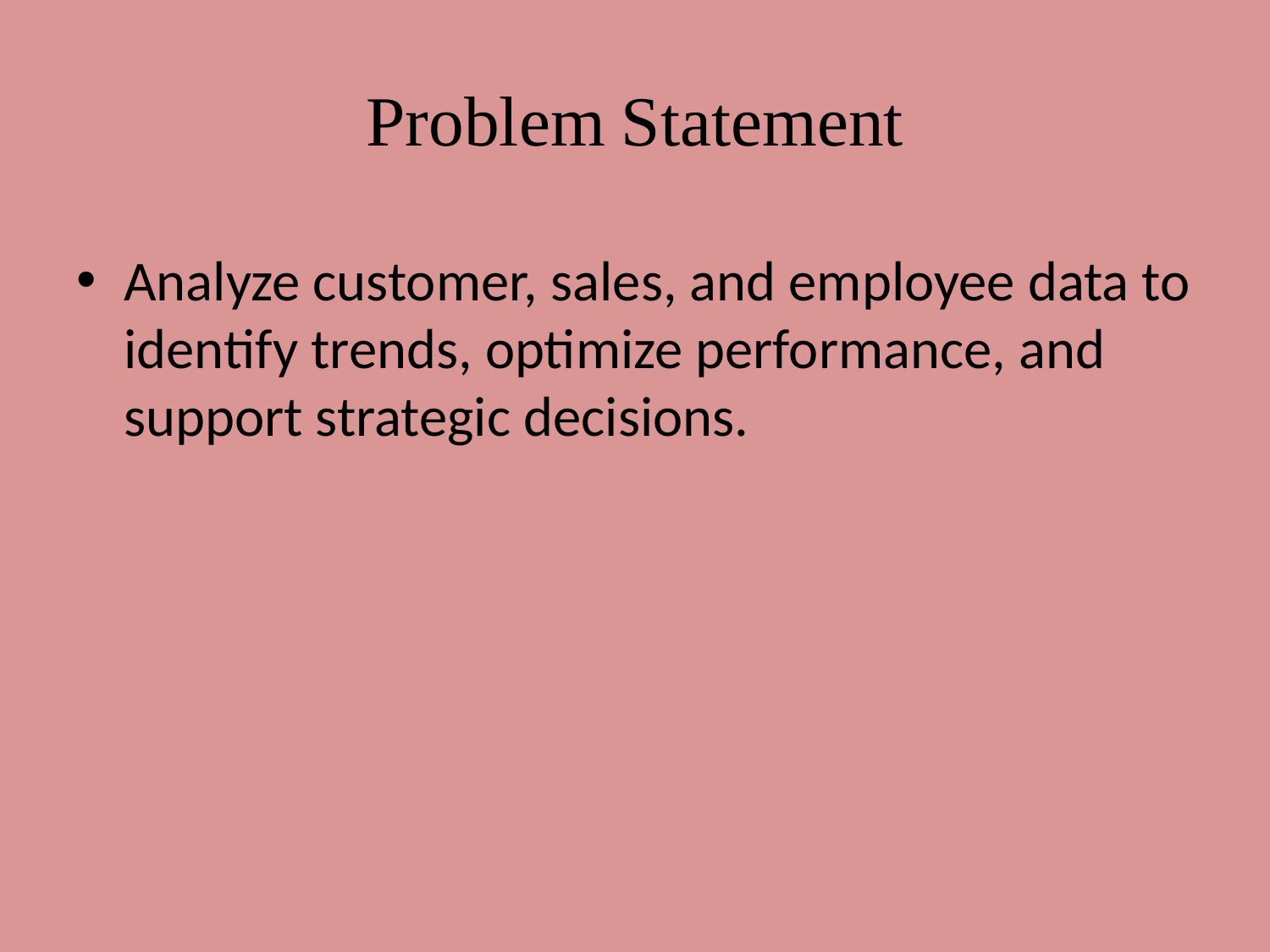

# Problem Statement
Analyze customer, sales, and employee data to identify trends, optimize performance, and support strategic decisions.